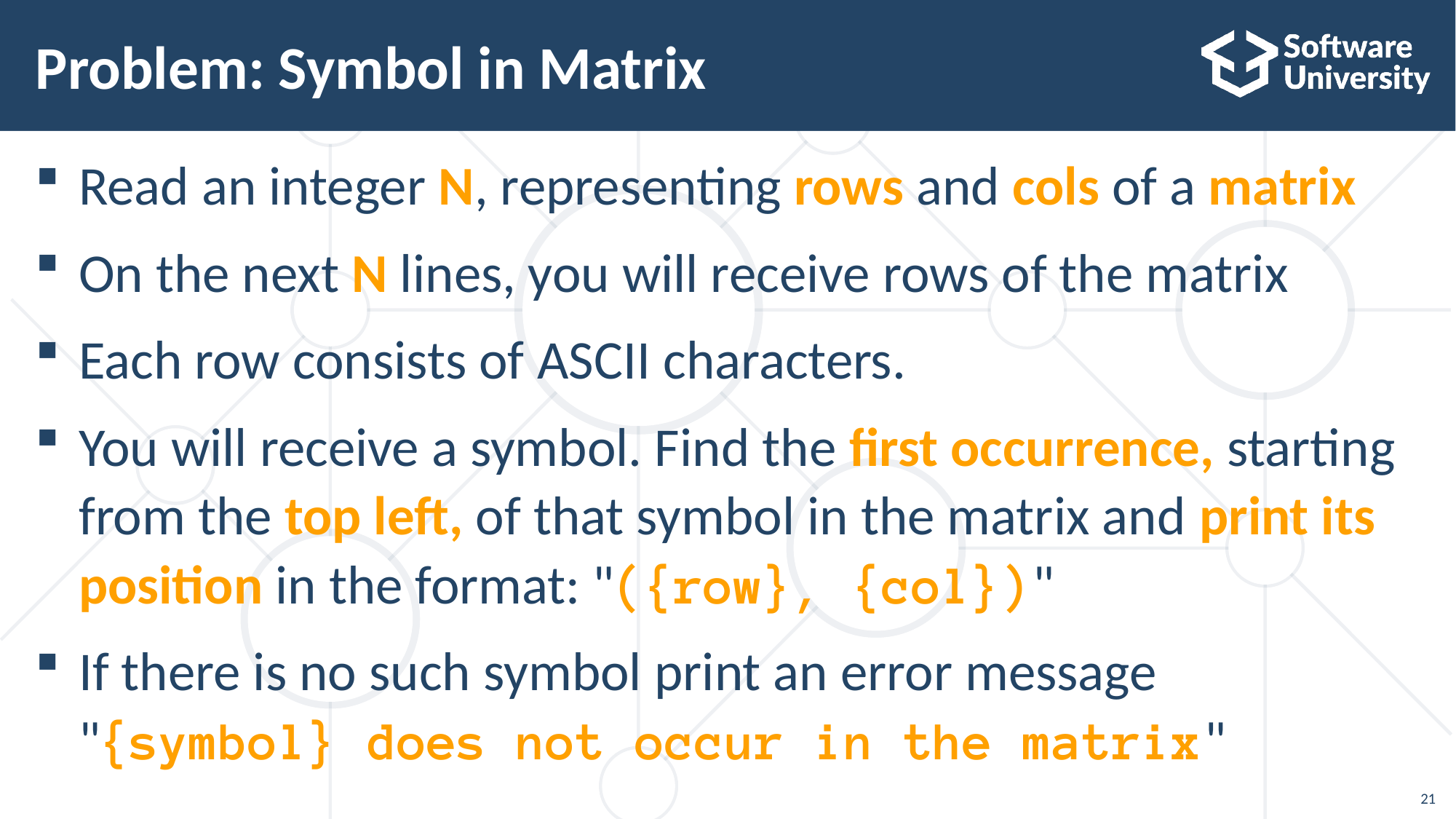

# Problem: Symbol in Matrix
Read an integer N, representing rows and cols of a matrix
On the next N lines, you will receive rows of the matrix
Each row consists of ASCII characters.
You will receive a symbol. Find the first occurrence, starting from the top left, of that symbol in the matrix and print its position in the format: "({row}, {col})"
If there is no such symbol print an error message "{symbol} does not occur in the matrix"
21